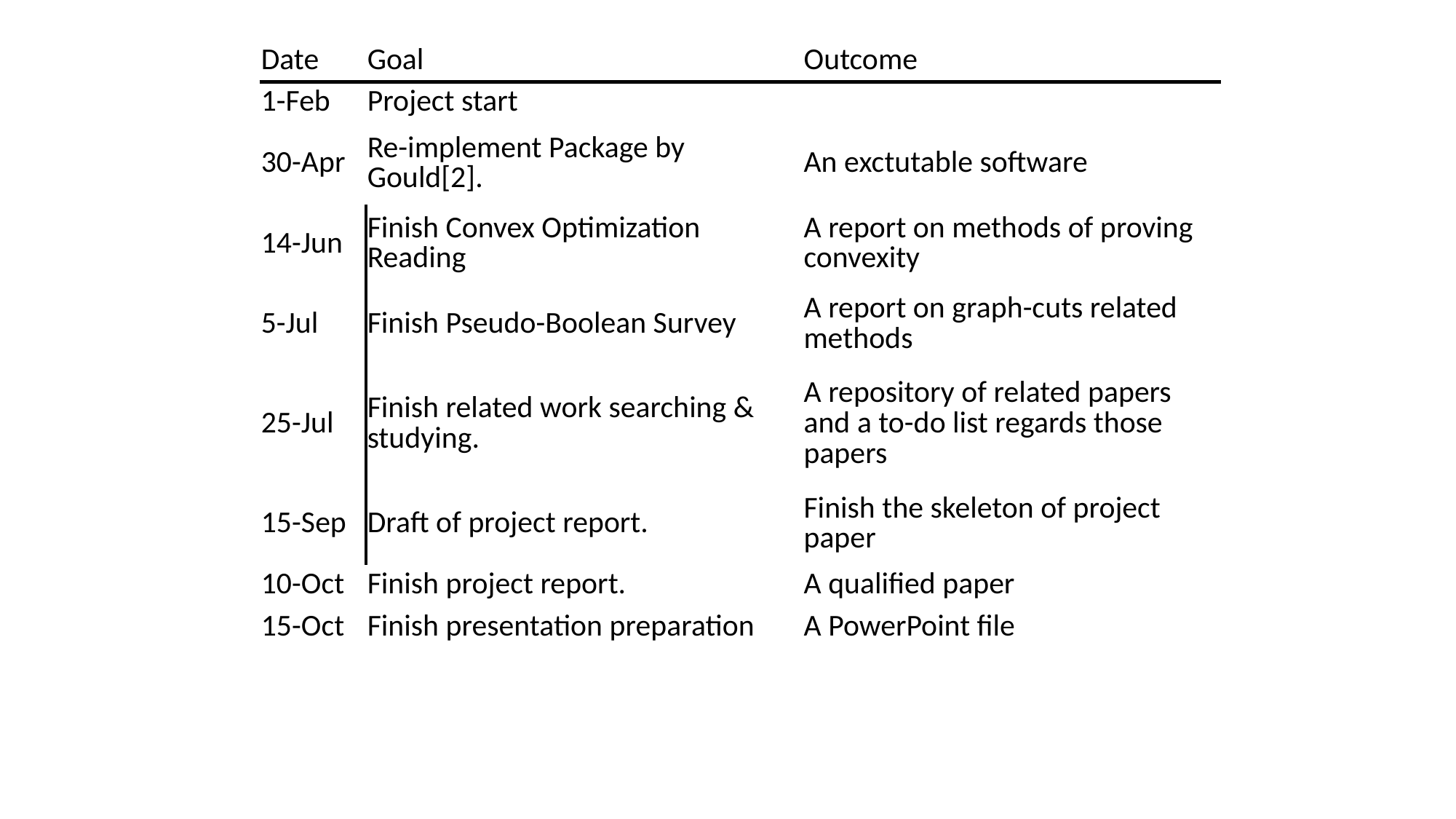

| Date | Goal | Outcome |
| --- | --- | --- |
| 1-Feb | Project start |  |
| 30-Apr | Re-implement Package by Gould[2]. | An exctutable software |
| 14-Jun | Finish Convex Optimization Reading | A report on methods of proving convexity |
| 5-Jul | Finish Pseudo-Boolean Survey | A report on graph-cuts related methods |
| 25-Jul | Finish related work searching & studying. | A repository of related papers and a to-do list regards those papers |
| 15-Sep | Draft of project report. | Finish the skeleton of project paper |
| 10-Oct | Finish project report. | A qualified paper |
| 15-Oct | Finish presentation preparation | A PowerPoint file |